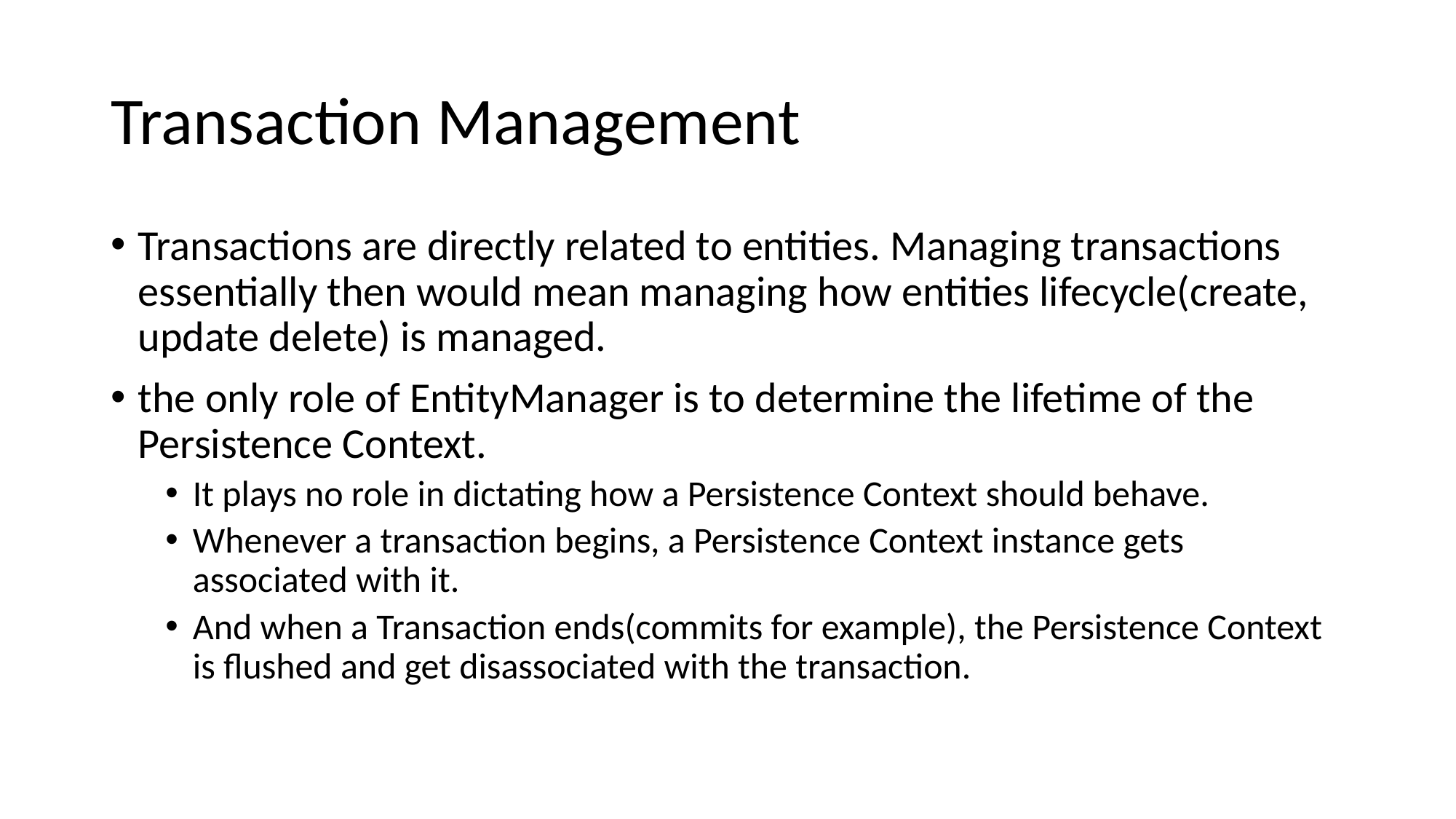

# Transaction Management
Transactions are directly related to entities. Managing transactions essentially then would mean managing how entities lifecycle(create, update delete) is managed.
the only role of EntityManager is to determine the lifetime of the Persistence Context.
It plays no role in dictating how a Persistence Context should behave.
Whenever a transaction begins, a Persistence Context instance gets associated with it.
And when a Transaction ends(commits for example), the Persistence Context is flushed and get disassociated with the transaction.